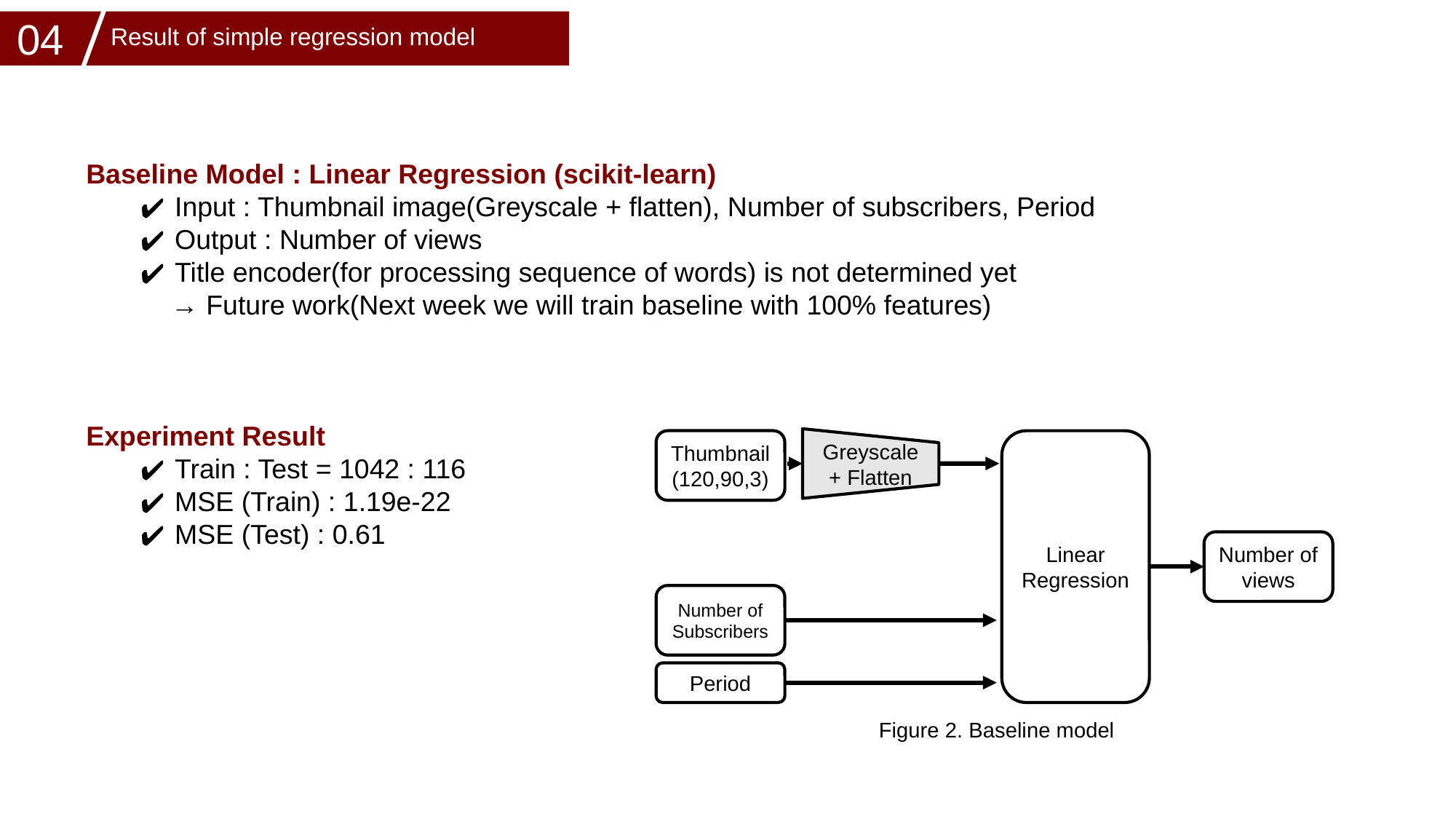

04

Result of simple regression model
Baseline Model : Linear Regression (scikit-learn)
Input : Thumbnail image(Greyscale + flatten), Number of subscribers, Period
Output : Number of views
Title encoder(for processing sequence of words) is not determined yet
    → Future work(Next week we will train baseline with 100% features)
Experiment Result
Train : Test = 1042 : 116
MSE (Train) : 1.19e-22
MSE (Test) : 0.61
Greyscale
+ Flatten
Linear
Regression
Thumbnail
(120,90,3)
Number of views
Number of Subscribers
Period
Figure 2. Baseline model